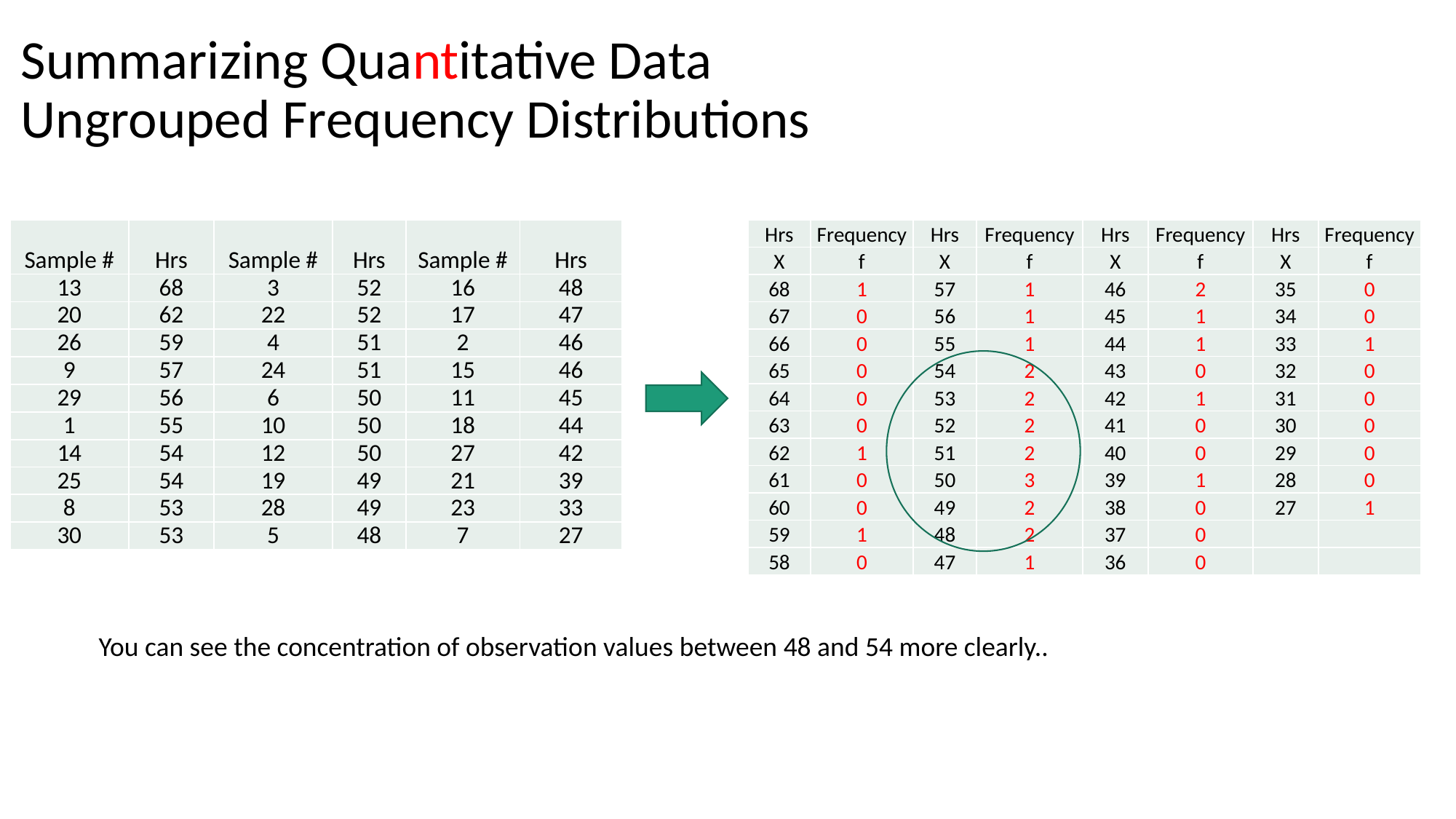

# Summarizing Quantitative Data Ungrouped Frequency Distributions
| Sample # | Hrs | Sample # | Hrs | Sample # | Hrs |
| --- | --- | --- | --- | --- | --- |
| 13 | 68 | 3 | 52 | 16 | 48 |
| 20 | 62 | 22 | 52 | 17 | 47 |
| 26 | 59 | 4 | 51 | 2 | 46 |
| 9 | 57 | 24 | 51 | 15 | 46 |
| 29 | 56 | 6 | 50 | 11 | 45 |
| 1 | 55 | 10 | 50 | 18 | 44 |
| 14 | 54 | 12 | 50 | 27 | 42 |
| 25 | 54 | 19 | 49 | 21 | 39 |
| 8 | 53 | 28 | 49 | 23 | 33 |
| 30 | 53 | 5 | 48 | 7 | 27 |
| Hrs | Frequency | Hrs | Frequency | Hrs | Frequency | Hrs | Frequency |
| --- | --- | --- | --- | --- | --- | --- | --- |
| X | f | X | f | X | f | X | f |
| 68 | 1 | 57 | 1 | 46 | 2 | 35 | 0 |
| 67 | 0 | 56 | 1 | 45 | 1 | 34 | 0 |
| 66 | 0 | 55 | 1 | 44 | 1 | 33 | 1 |
| 65 | 0 | 54 | 2 | 43 | 0 | 32 | 0 |
| 64 | 0 | 53 | 2 | 42 | 1 | 31 | 0 |
| 63 | 0 | 52 | 2 | 41 | 0 | 30 | 0 |
| 62 | 1 | 51 | 2 | 40 | 0 | 29 | 0 |
| 61 | 0 | 50 | 3 | 39 | 1 | 28 | 0 |
| 60 | 0 | 49 | 2 | 38 | 0 | 27 | 1 |
| 59 | 1 | 48 | 2 | 37 | 0 |  |  |
| 58 | 0 | 47 | 1 | 36 | 0 |  |  |

You can see the concentration of observation values between 48 and 54 more clearly..